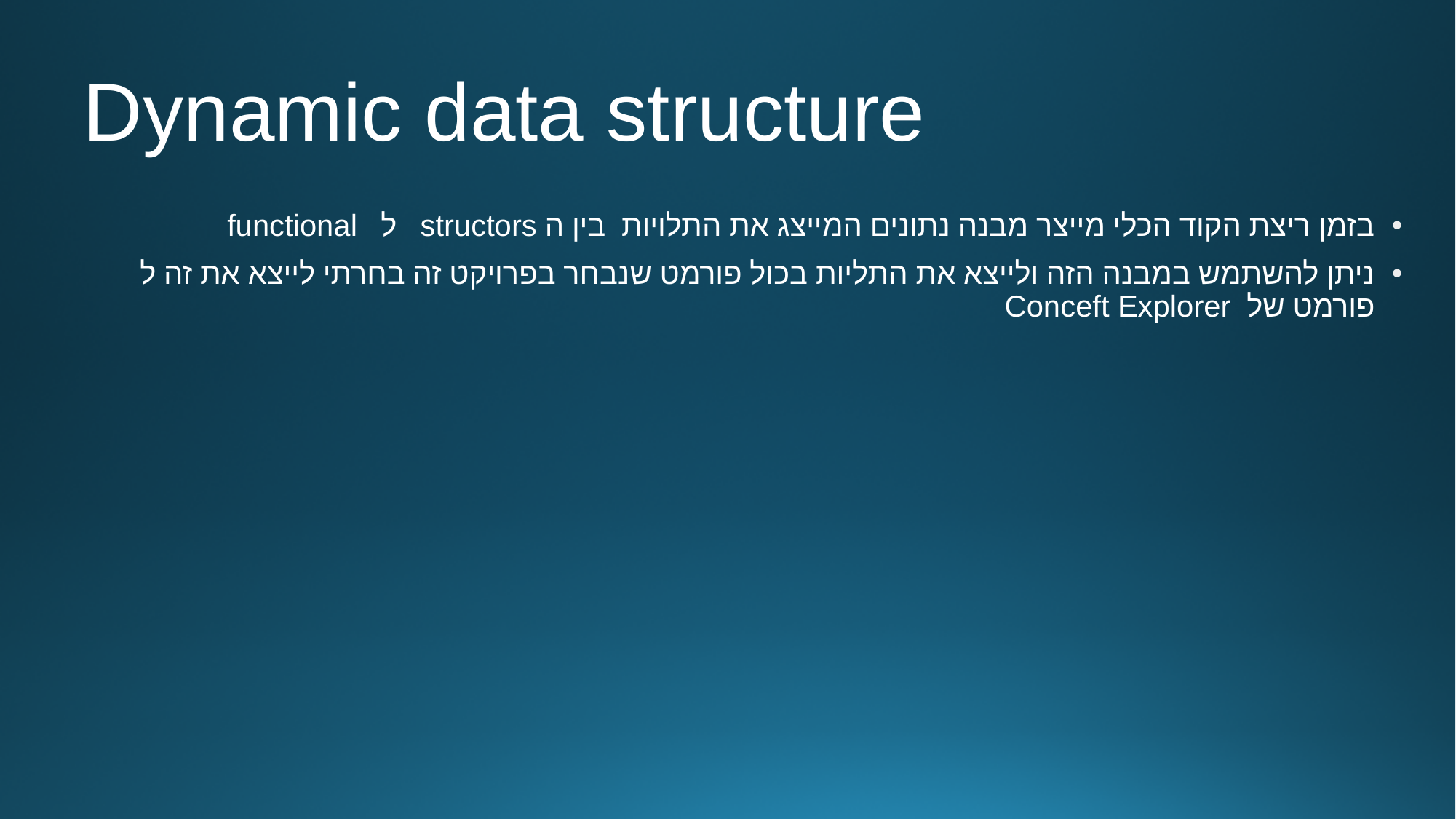

# Dynamic data structure

בזמן ריצת הקוד הכלי מייצר מבנה נתונים המייצג את התלויות  בין ה structors   ל   functional
ניתן להשתמש במבנה הזה ולייצא את התליות בכול פורמט שנבחר בפרויקט זה בחרתי לייצא את זה ל  פורמט של  Conceft Explorer